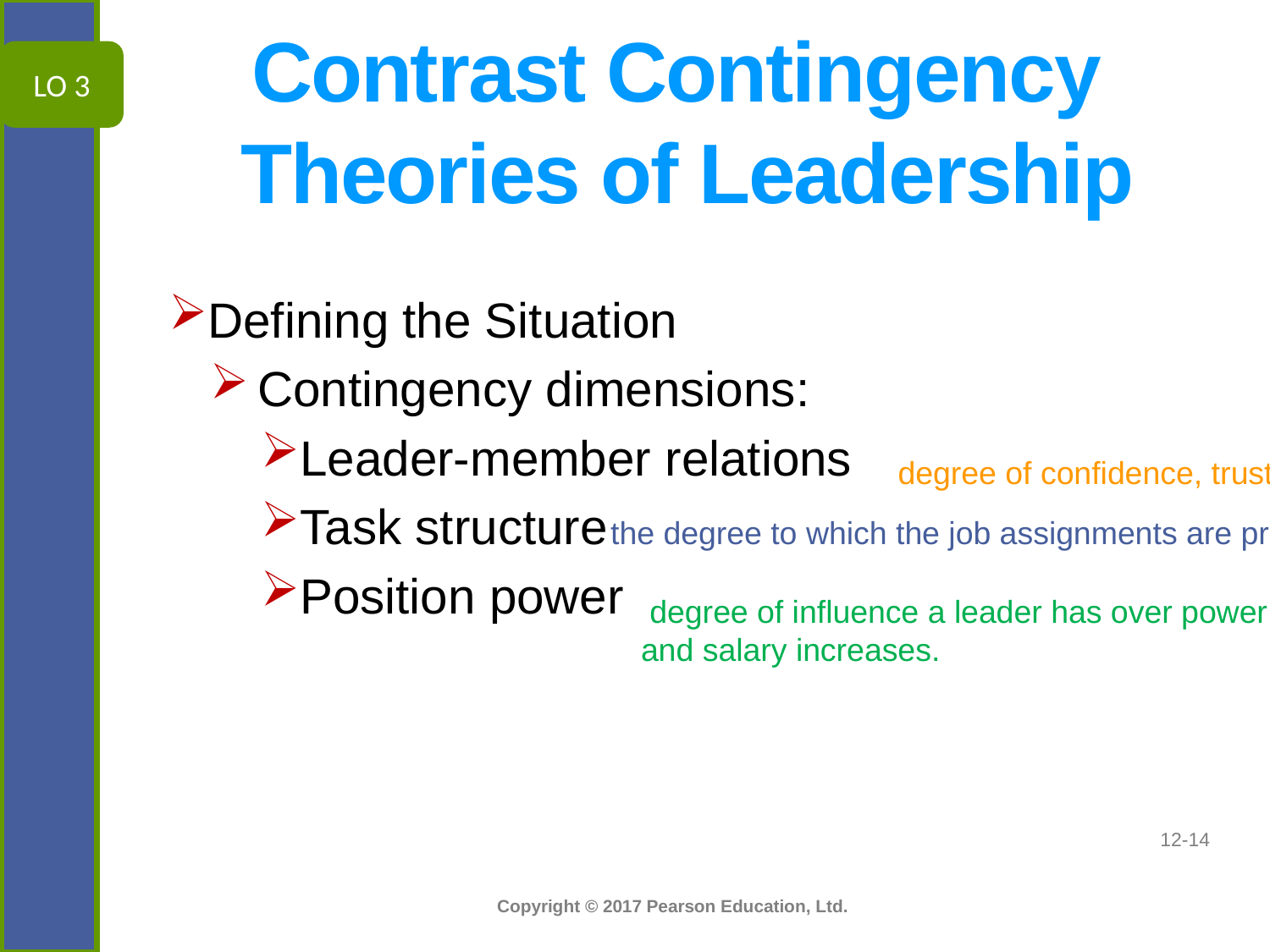

# Contrast Contingency Theories of Leadership
LO 3
Defining the Situation
Contingency dimensions:
Leader-member relations
Task structure
Position power
degree of confidence, trust, and respect members have in their leader.
the degree to which the job assignments are procedural
 degree of influence a leader has over power variables such as hiring, firing, discipline, promotions, and salary increases.
12-14
1